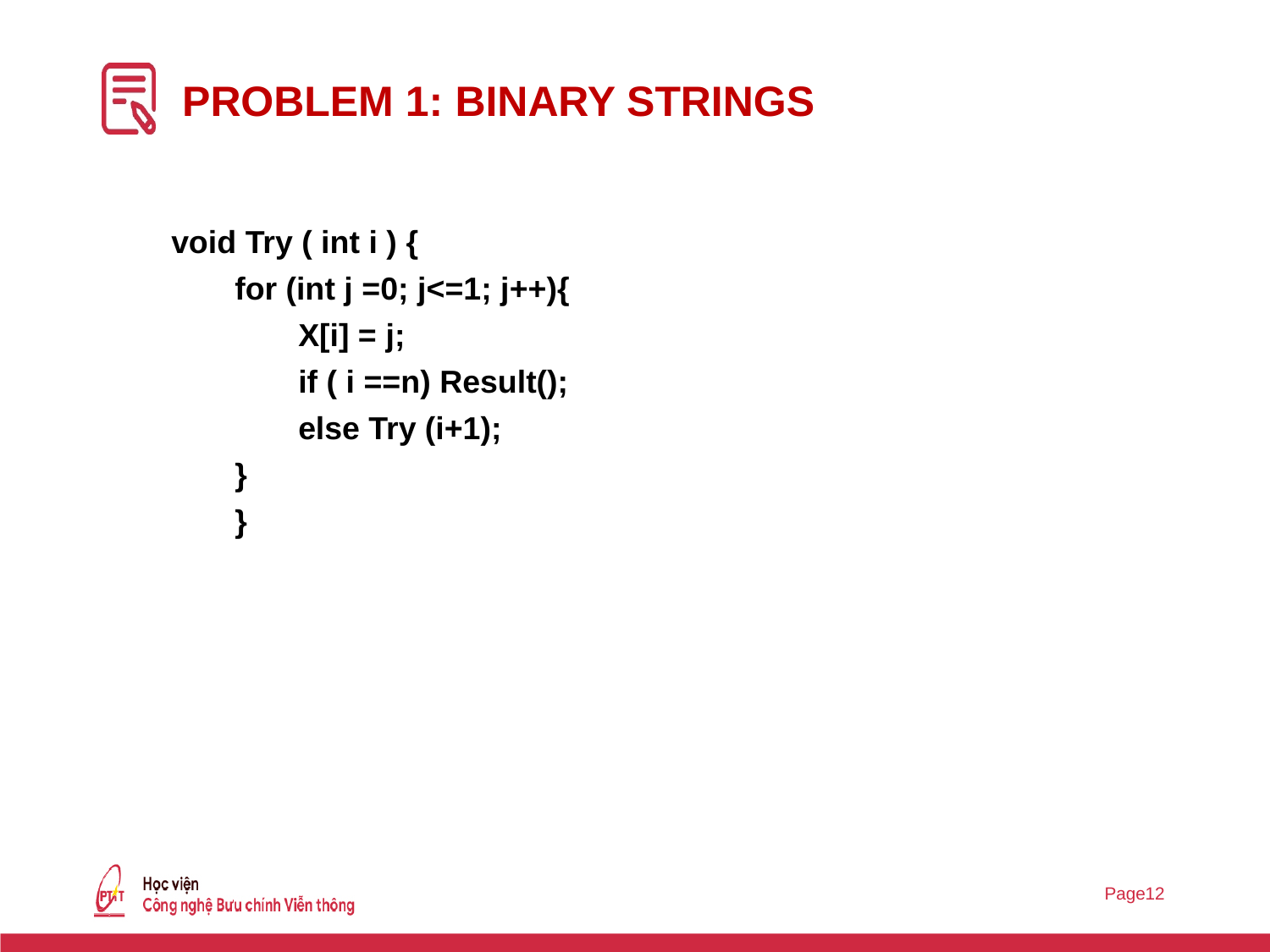

# PROBLEM 1: binary strings

void Try ( int i ) {
for (int j =0; j<=1; j++){
X[i] = j;
if ( i ==n) Result();
else Try (i+1);
}
}